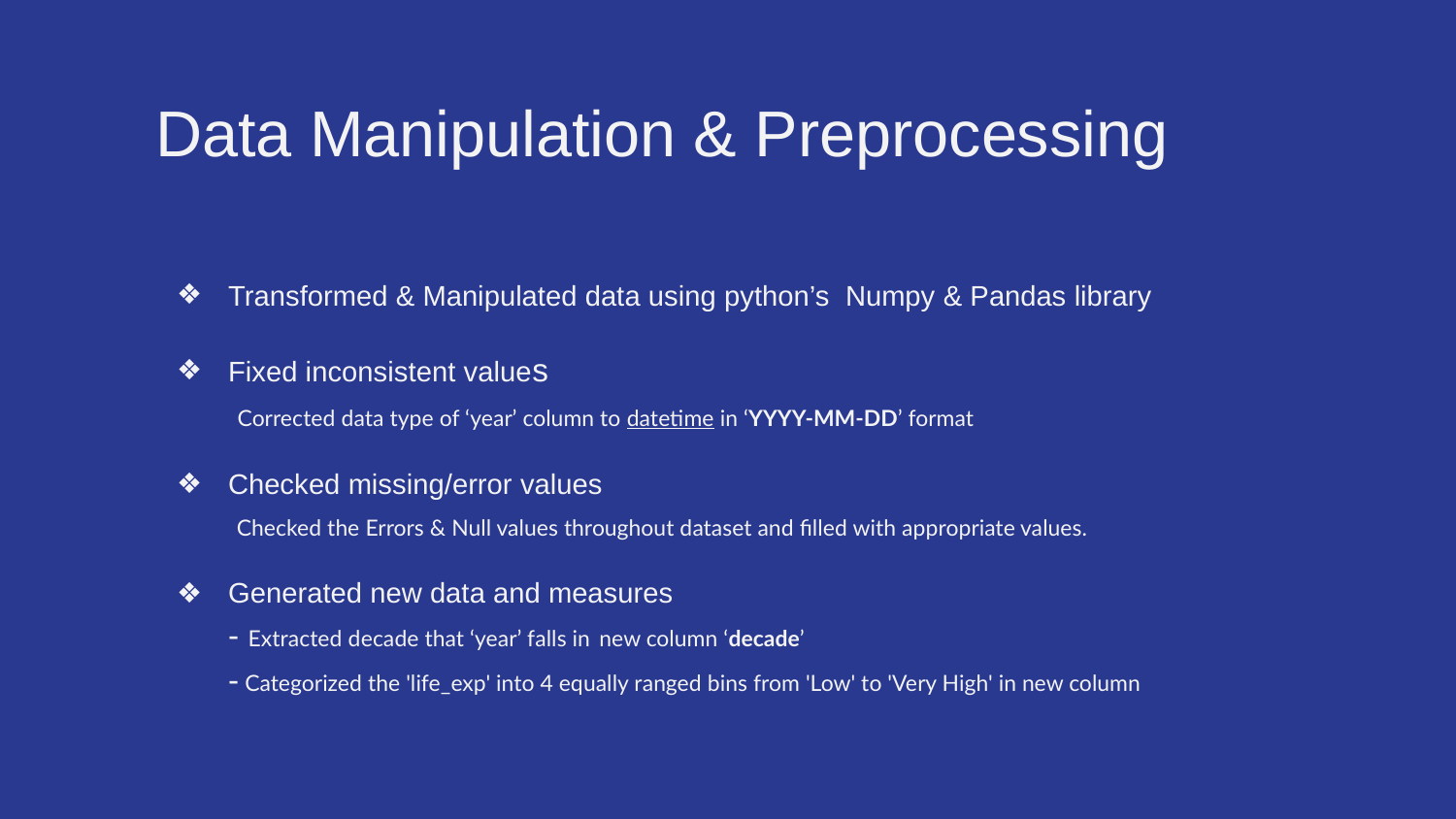

Data Manipulation & Preprocessing
Transformed & Manipulated data using python’s  Numpy & Pandas library
Fixed inconsistent values
 Corrected data type of ‘year’ column to datetime in ‘YYYY-MM-DD’ format
Checked missing/error values
 Checked the Errors & Null values throughout dataset and filled with appropriate values.
Generated new data and measures
- Extracted decade that ‘year’ falls in new column ‘decade’
- Categorized the 'life_exp' into 4 equally ranged bins from 'Low' to 'Very High' in new column